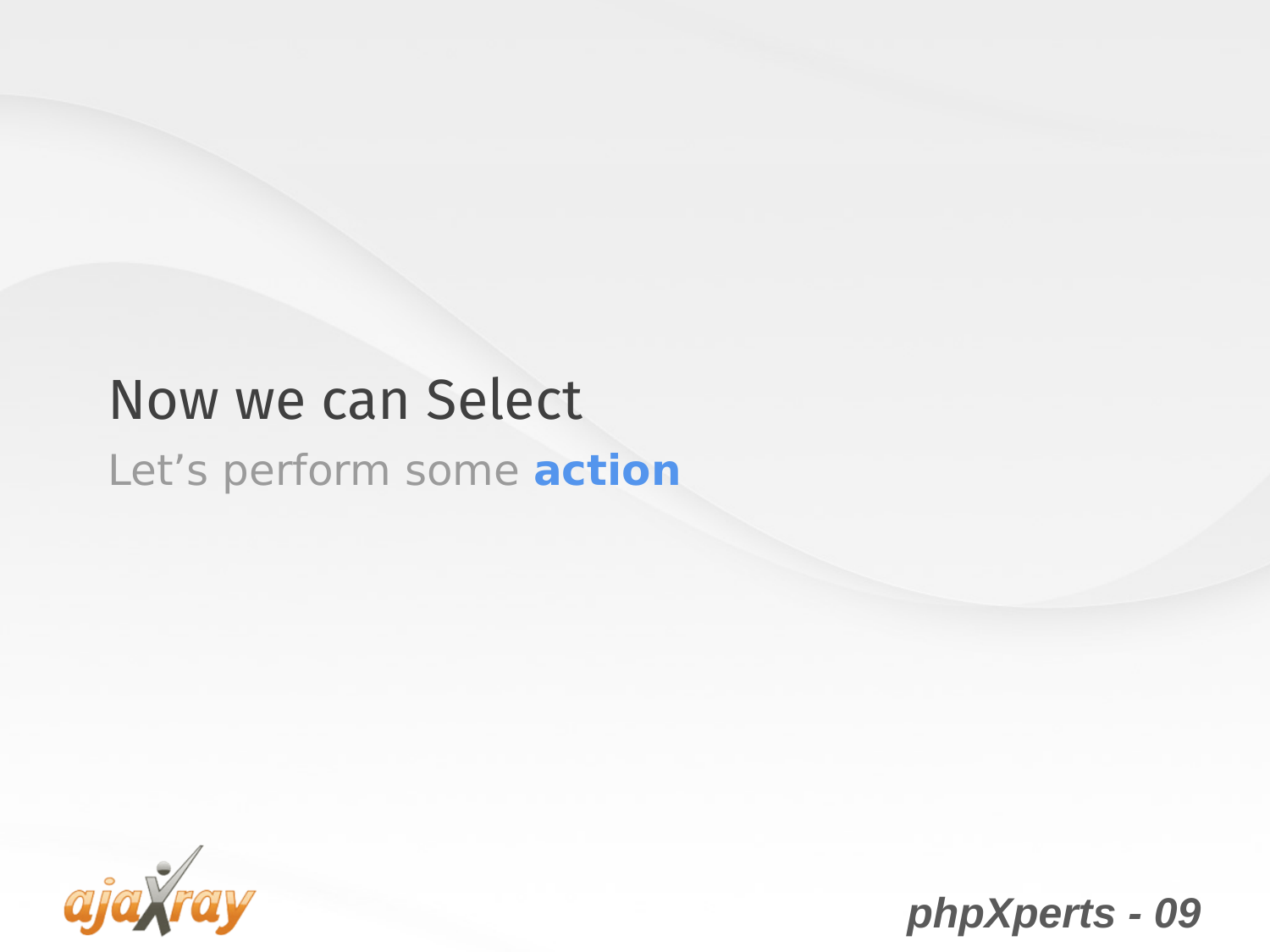

# Now we can Select
Let’s perform some action